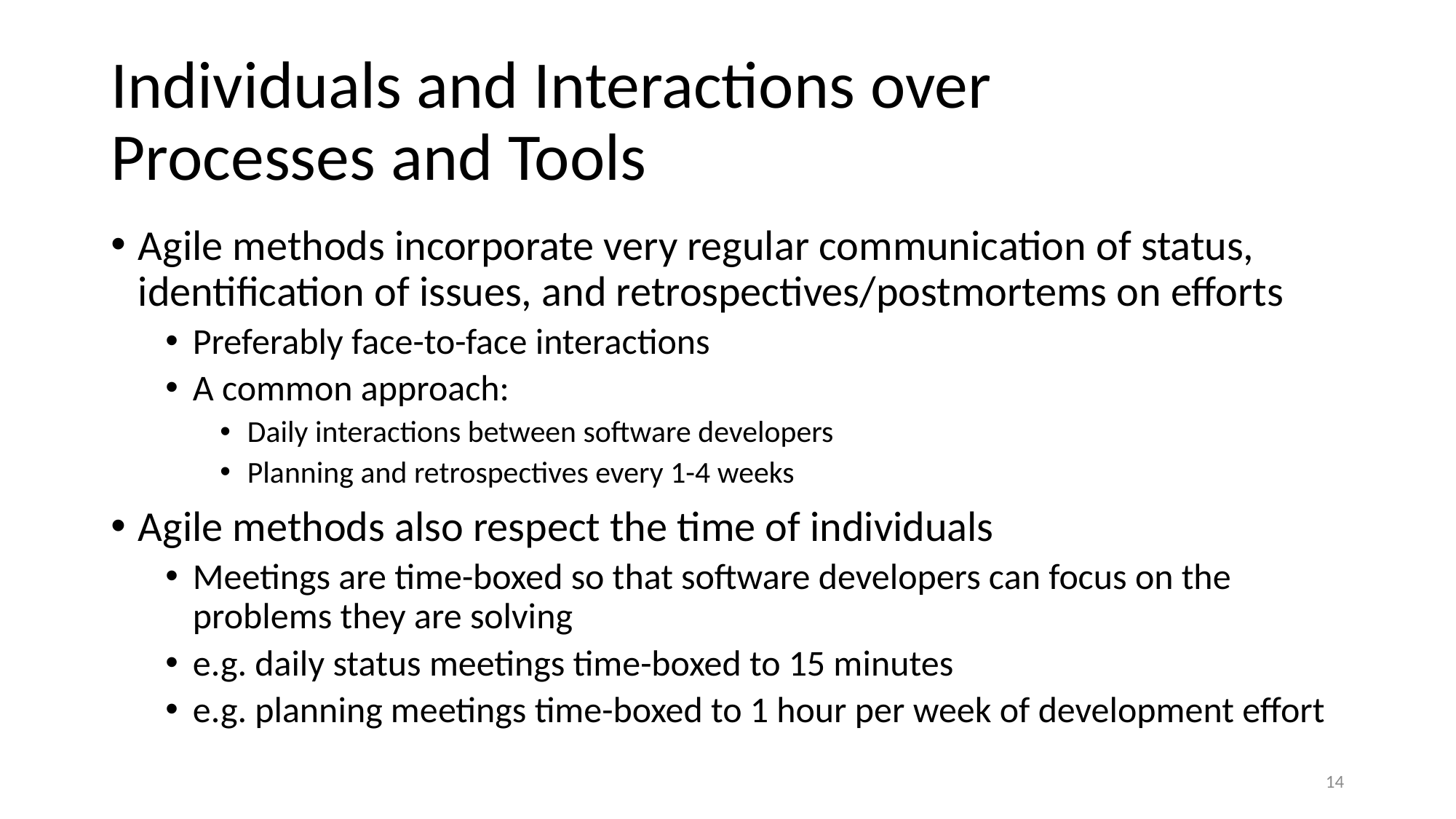

# Individuals and Interactions over Processes and Tools
Agile methods incorporate very regular communication of status, identification of issues, and retrospectives/postmortems on efforts
Preferably face-to-face interactions
A common approach:
Daily interactions between software developers
Planning and retrospectives every 1-4 weeks
Agile methods also respect the time of individuals
Meetings are time-boxed so that software developers can focus on the problems they are solving
e.g. daily status meetings time-boxed to 15 minutes
e.g. planning meetings time-boxed to 1 hour per week of development effort
14